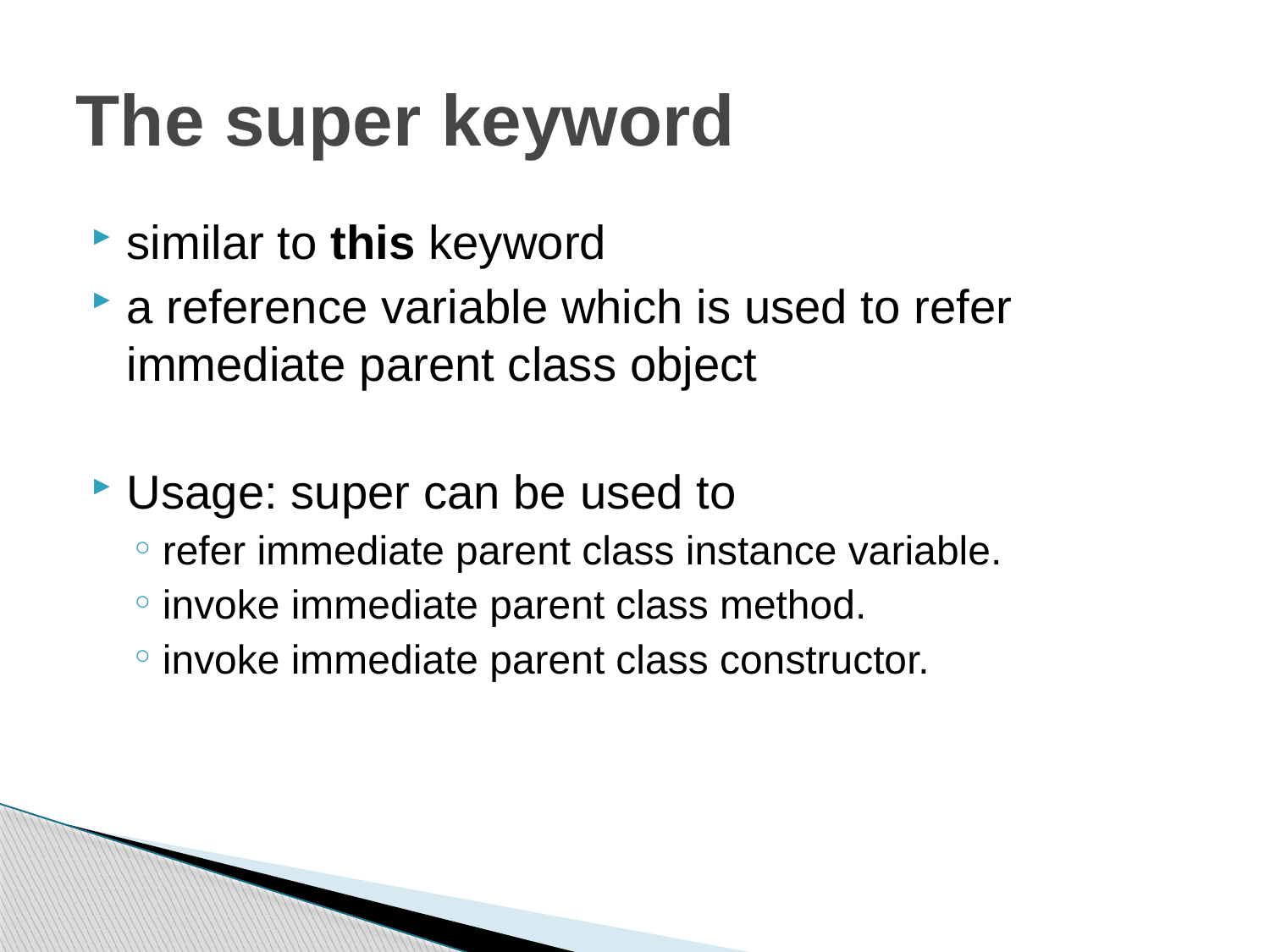

# The super keyword
similar to this keyword
a reference variable which is used to refer immediate parent class object

Usage: super can be used to
refer immediate parent class instance variable.
invoke immediate parent class method.
invoke immediate parent class constructor.